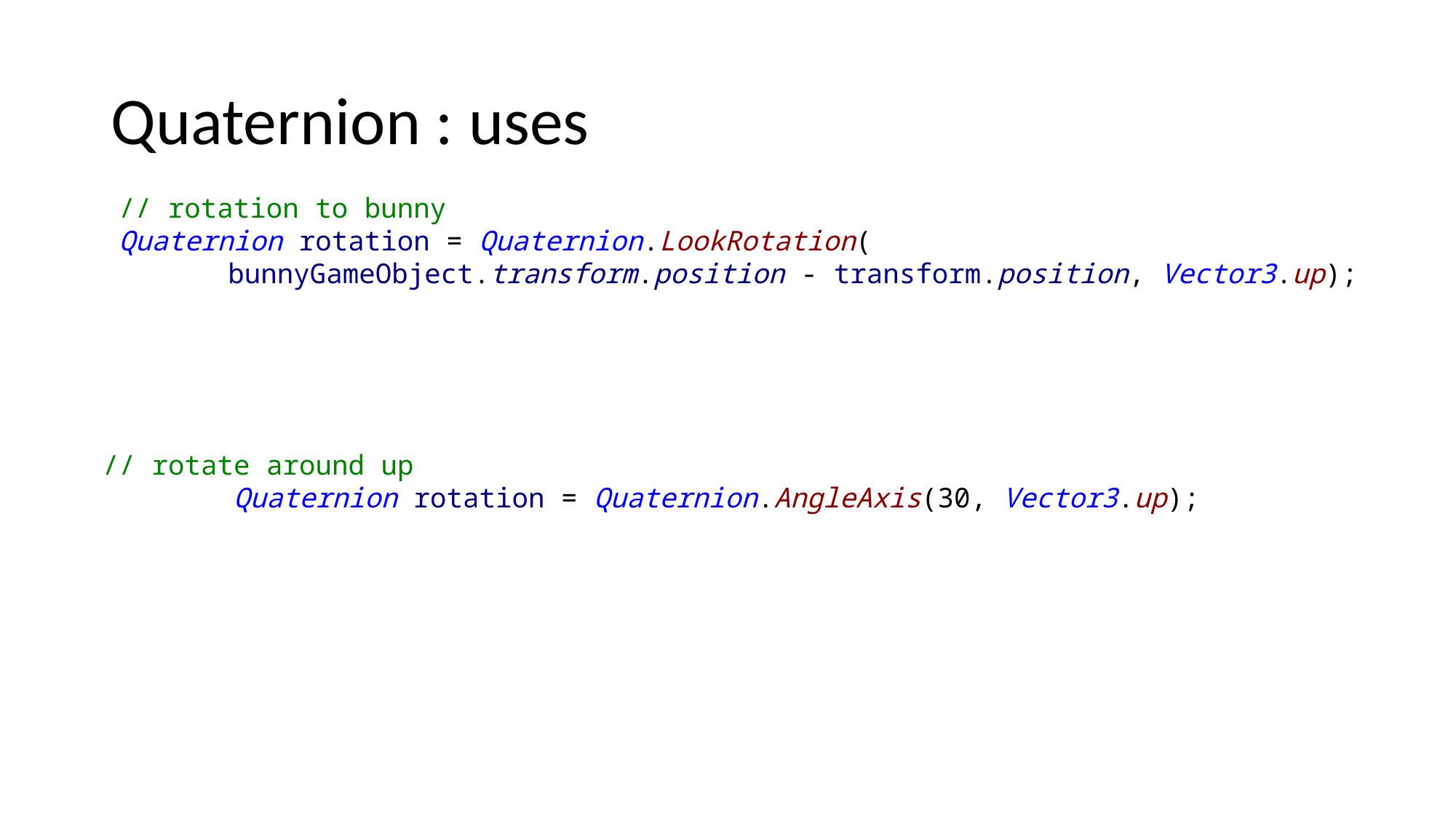

# Quaternion : uses
// rotation to bunny
Quaternion rotation = Quaternion.LookRotation(
    	bunnyGameObject.transform.position - transform.position, Vector3.up);

// rotate around up
        Quaternion rotation = Quaternion.AngleAxis(30, Vector3.up);